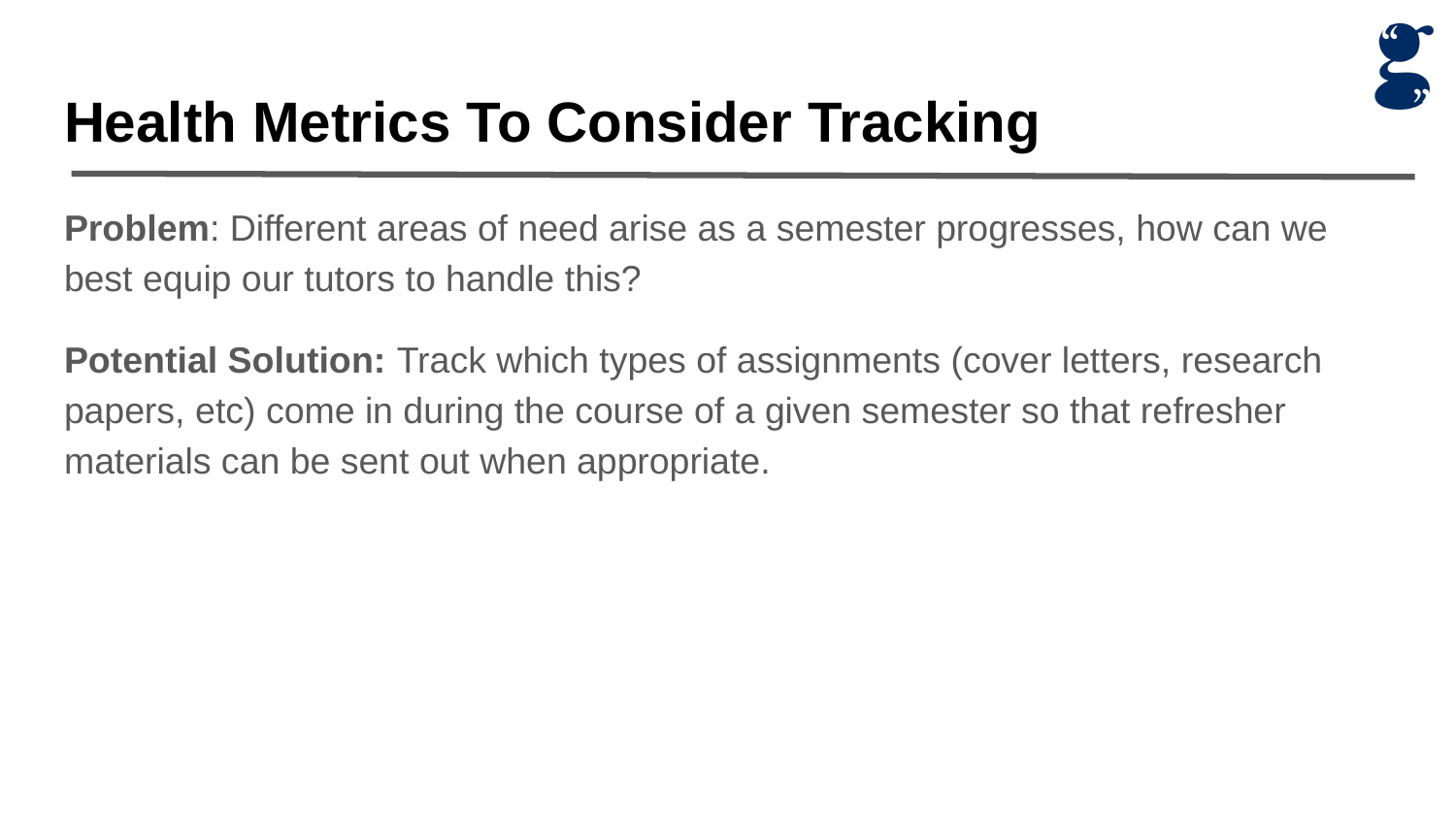

# Health Metrics To Consider Tracking
Problem: Different areas of need arise as a semester progresses, how can we best equip our tutors to handle this?
Potential Solution: Track which types of assignments (cover letters, research papers, etc) come in during the course of a given semester so that refresher materials can be sent out when appropriate.